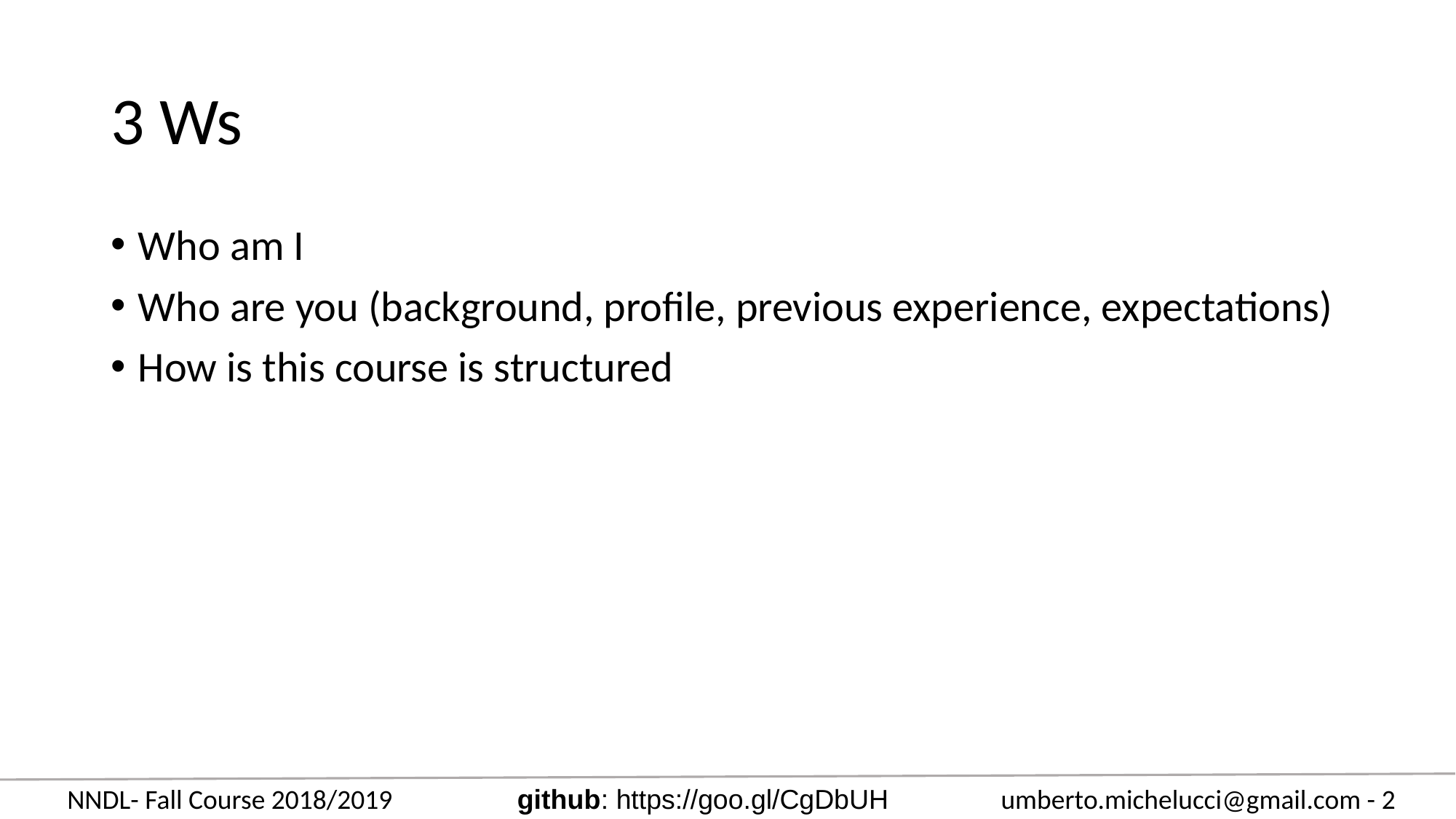

# 3 Ws
Who am I
Who are you (background, profile, previous experience, expectations)
How is this course is structured